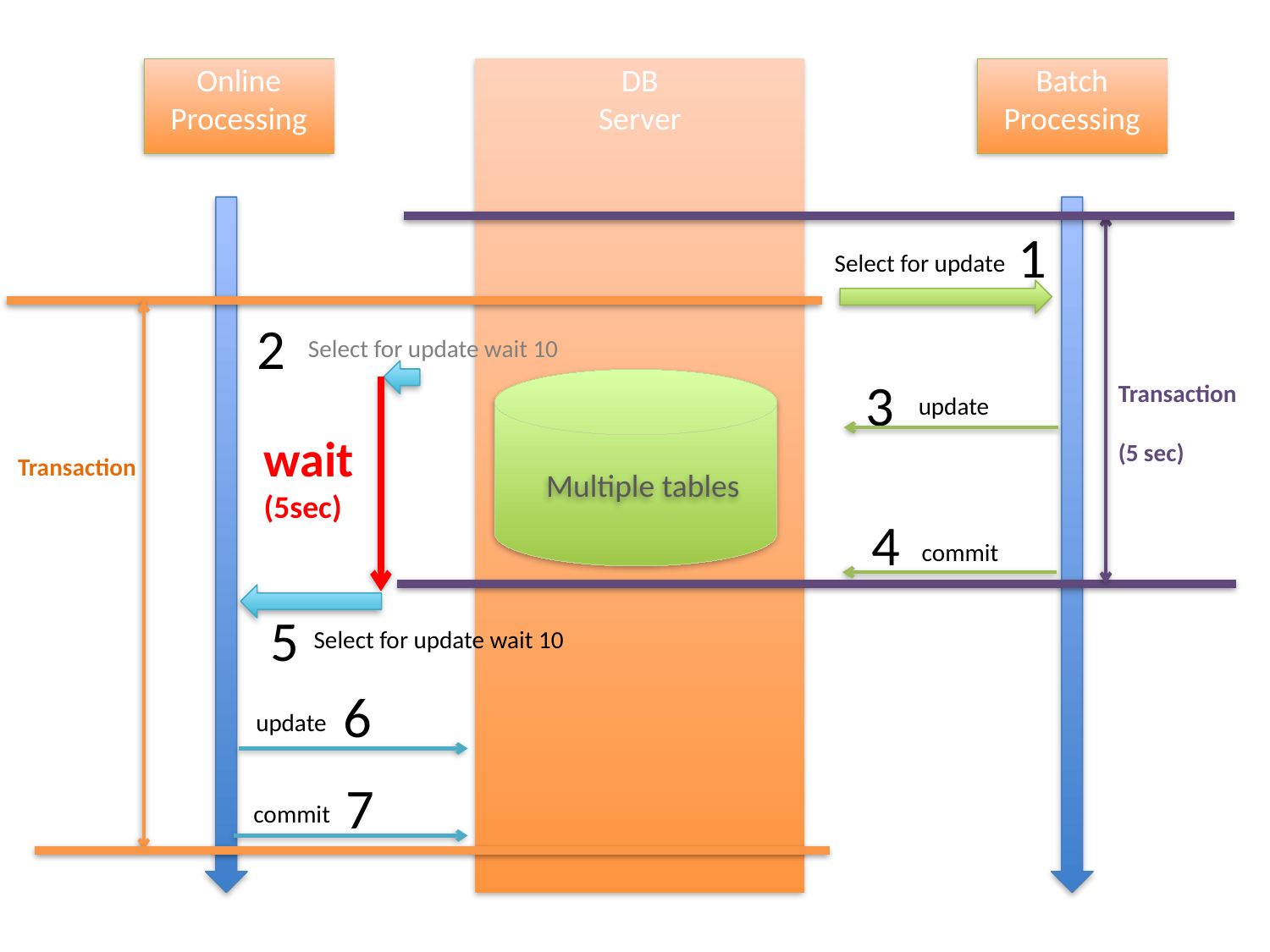

Online
Processing
DB
Server
Batch
Processing

1
Select for update

2
Select for update wait 10

3

Transaction

(5 sec)
update
wait
(5sec)
Transaction
Multiple tables
4
commit

5
Select for update wait 10
6
update
7
commit